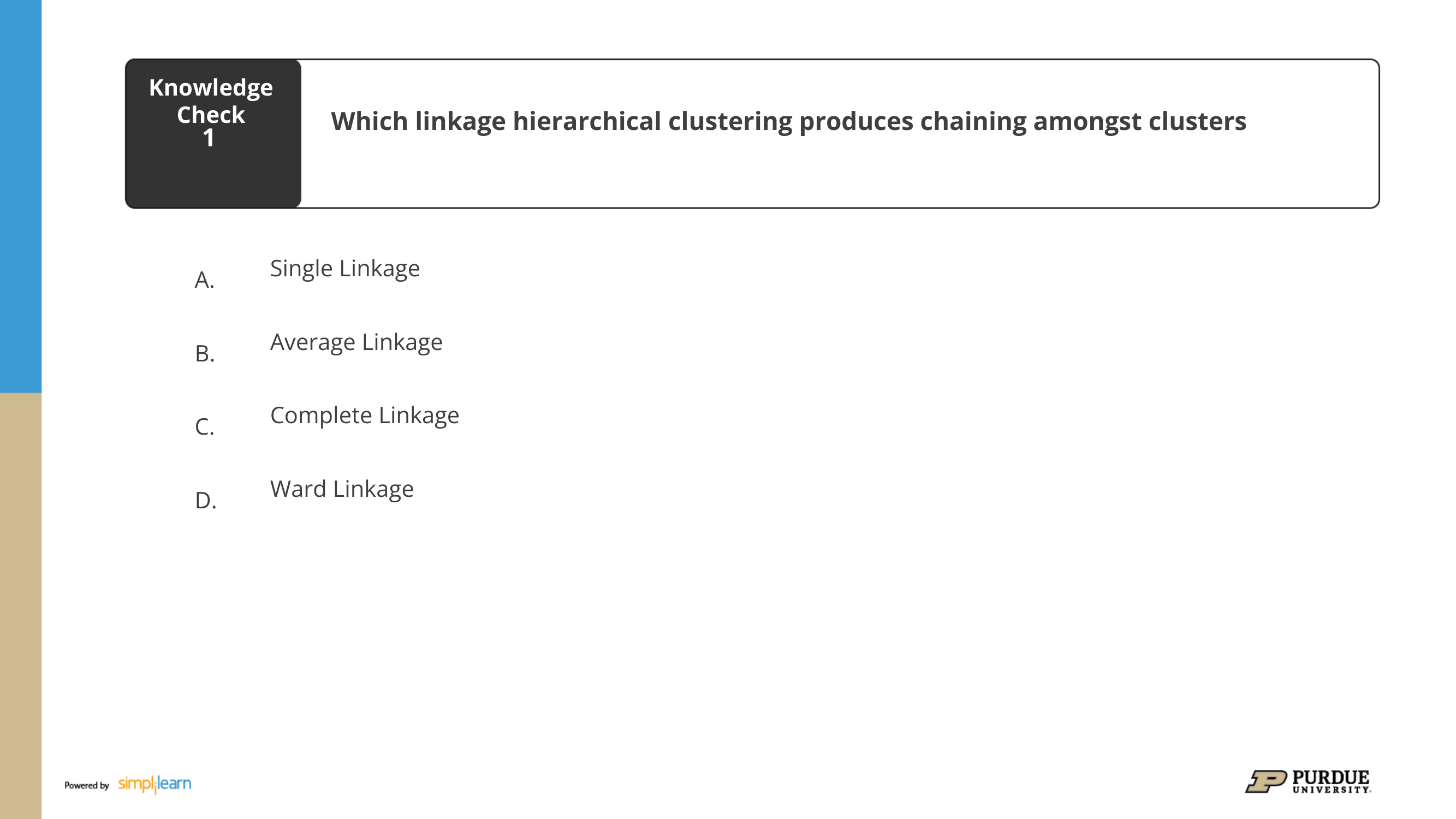

Which linkage hierarchical clustering produces chaining amongst clusters
1
Single Linkage

Average Linkage

Complete Linkage

Ward Linkage